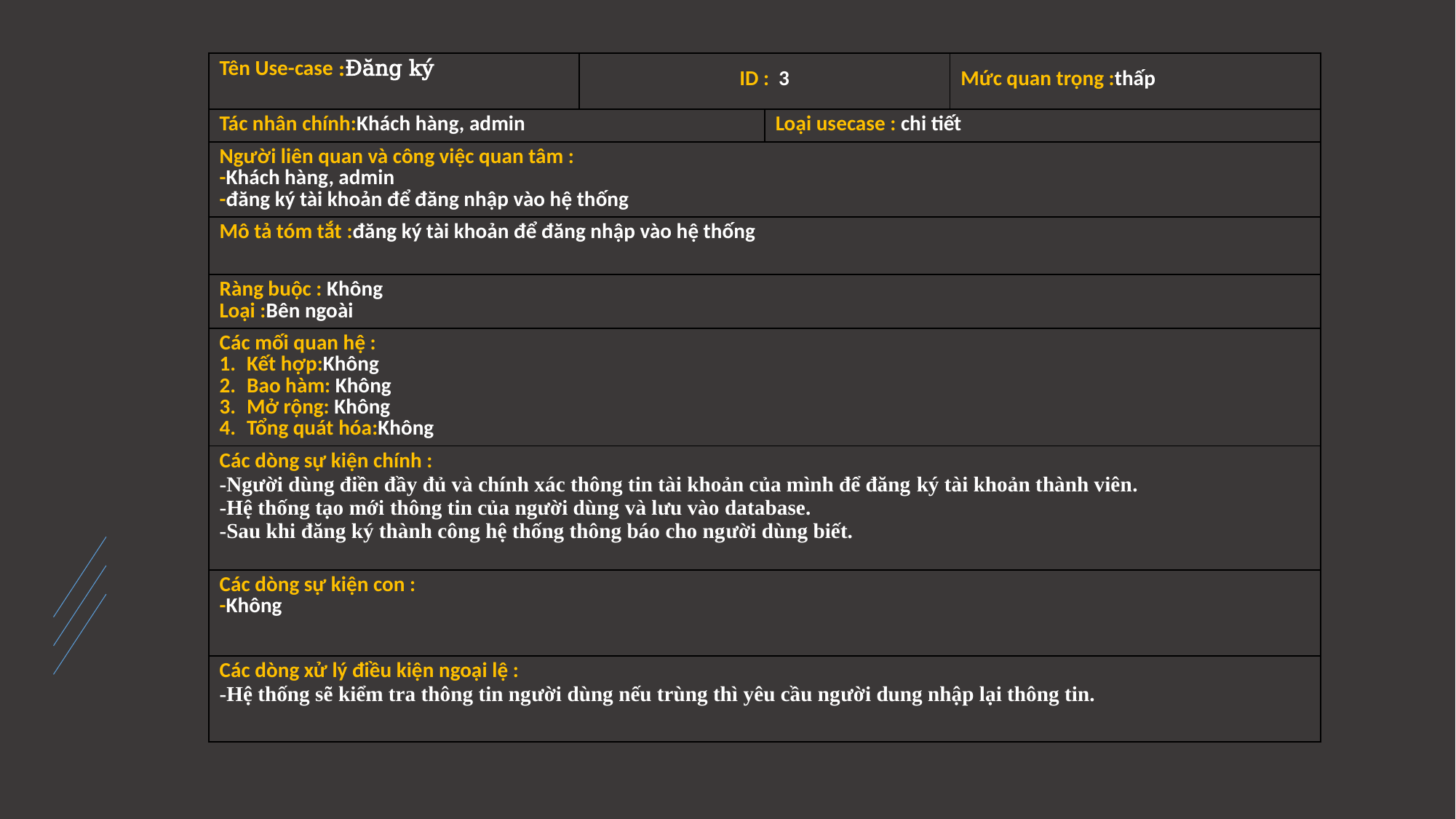

| Tên Use-case :Đăng ký | ID : 3 |  | Mức quan trọng :thấp |
| --- | --- | --- | --- |
| Tác nhân chính:Khách hàng, admin |  | Loại usecase : chi tiết |  |
| Người liên quan và công việc quan tâm : -Khách hàng, admin -đăng ký tài khoản để đăng nhập vào hệ thống |  |  |  |
| Mô tả tóm tắt :đăng ký tài khoản để đăng nhập vào hệ thống |  |  |  |
| Ràng buộc : Không Loại :Bên ngoài |  |  |  |
| Các mối quan hệ : Kết hợp:Không Bao hàm: Không Mở rộng: Không Tổng quát hóa:Không |  |  |  |
| Các dòng sự kiện chính : -Người dùng điền đầy đủ và chính xác thông tin tài khoản của mình để đăng ký tài khoản thành viên. -Hệ thống tạo mới thông tin của người dùng và lưu vào database. -Sau khi đăng ký thành công hệ thống thông báo cho người dùng biết. |  |  |  |
| Các dòng sự kiện con : -Không |  |  |  |
| Các dòng xử lý điều kiện ngoại lệ : -Hệ thống sẽ kiểm tra thông tin người dùng nếu trùng thì yêu cầu người dung nhập lại thông tin. |  |  |  |